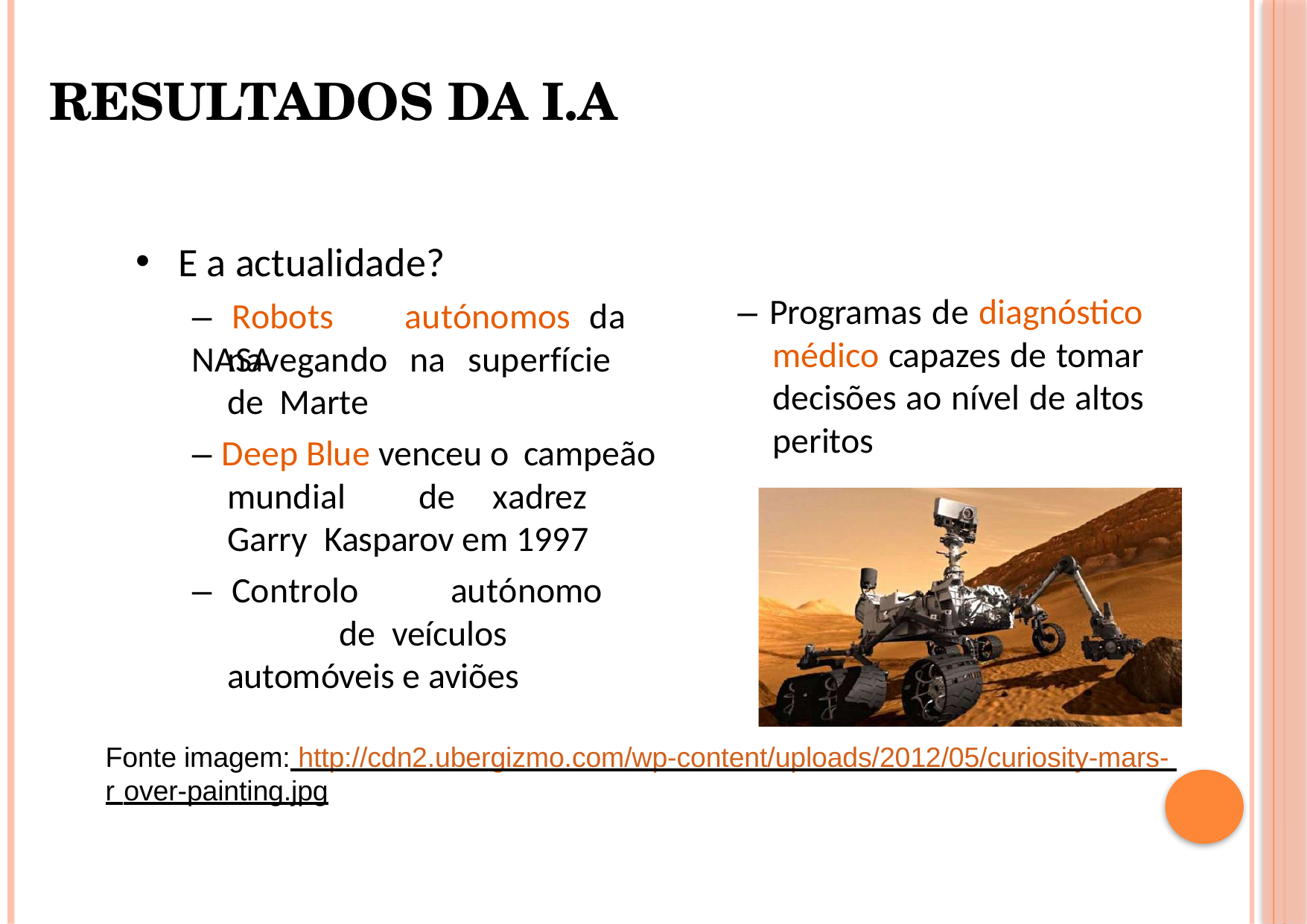

# Resultados da I.A
E a actualidade?
–  Robots	autónomos	da	NASA
– Programas de diagnóstico  médico capazes de tomar  decisões ao nível de altos  peritos
navegando	na	superfície	de  Marte
– Deep Blue venceu o campeão
mundial	de	xadrez	Garry  Kasparov em 1997
–  Controlo	autónomo	de  veículos automóveis e aviões

Fonte imagem: http://cdn2.ubergizmo.com/wp-content/uploads/2012/05/curiosity-mars-  r over-painting.jpg